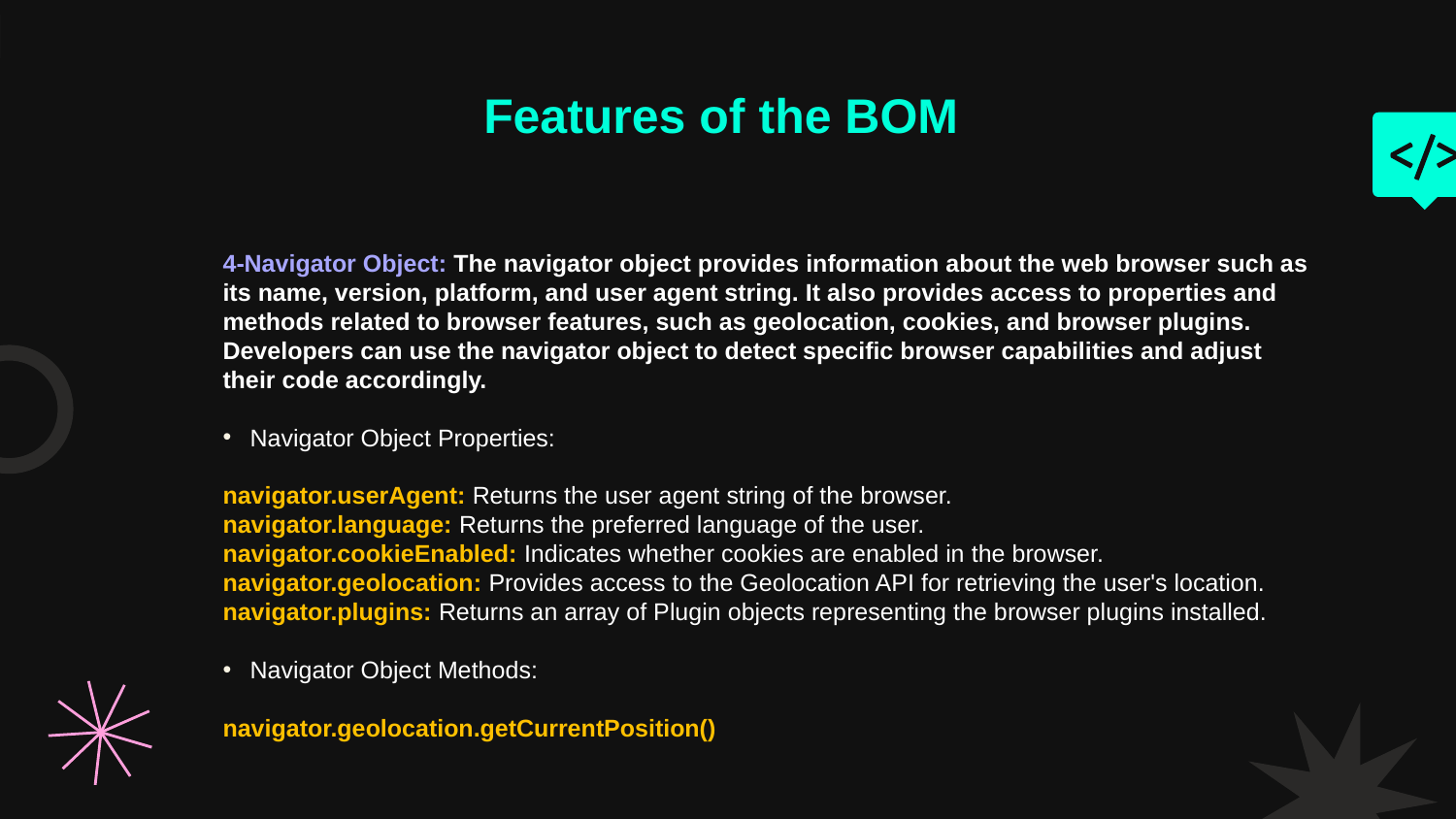

# Features of the BOM
4-Navigator Object: The navigator object provides information about the web browser such as its name, version, platform, and user agent string. It also provides access to properties and methods related to browser features, such as geolocation, cookies, and browser plugins. Developers can use the navigator object to detect specific browser capabilities and adjust their code accordingly.

Navigator Object Properties:

navigator.userAgent: Returns the user agent string of the browser.
navigator.language: Returns the preferred language of the user.
navigator.cookieEnabled: Indicates whether cookies are enabled in the browser.
navigator.geolocation: Provides access to the Geolocation API for retrieving the user's location.
navigator.plugins: Returns an array of Plugin objects representing the browser plugins installed.

Navigator Object Methods:

navigator.geolocation.getCurrentPosition()